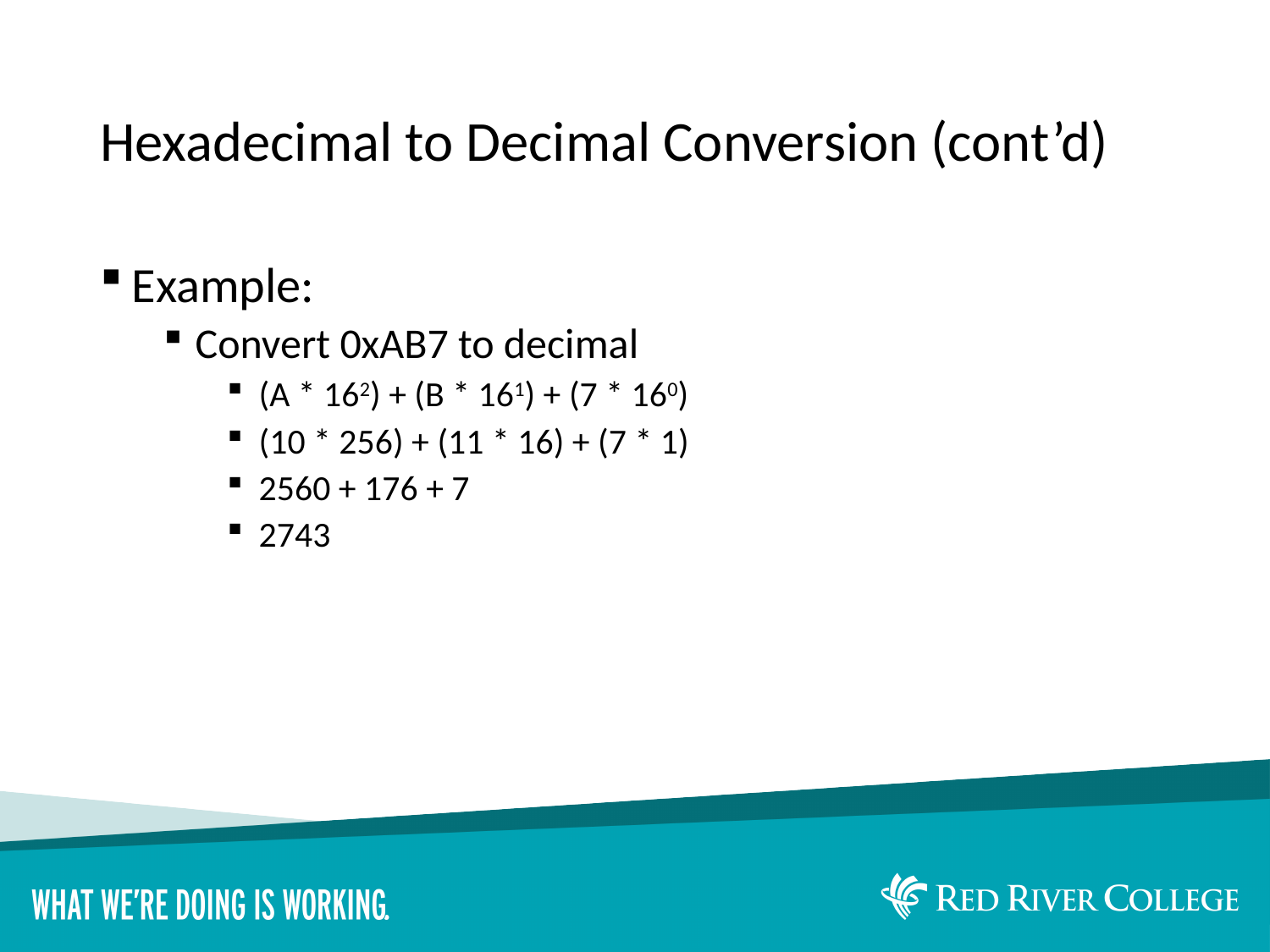

# Hexadecimal to Decimal Conversion (cont’d)
Example:
Convert 0xAB7 to decimal
(A * 162) + (B * 161) + (7 * 160)
(10 * 256) + (11 * 16) + (7 * 1)
2560 + 176 + 7
2743